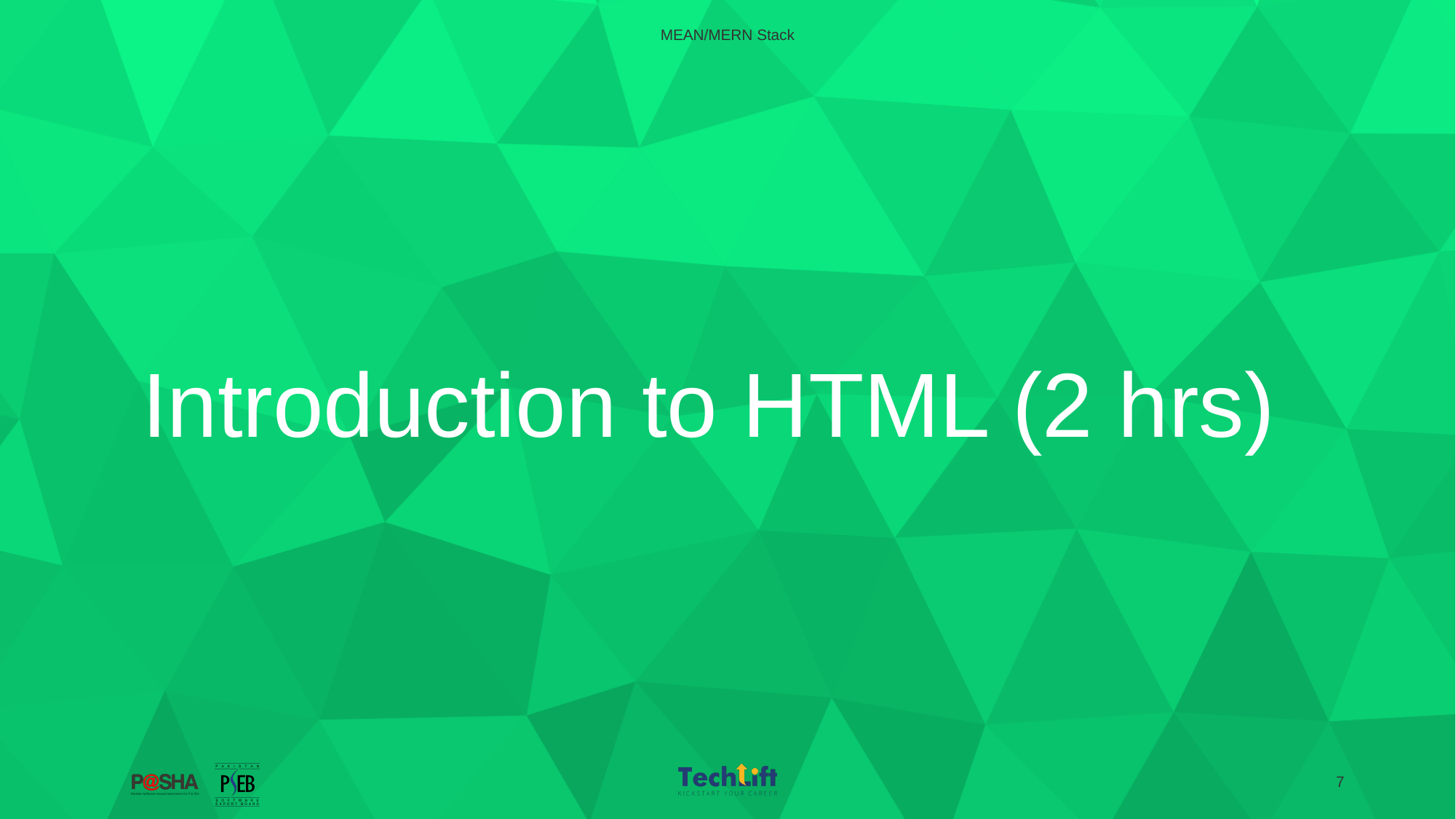

MEAN/MERN Stack
# Introduction to HTML (2 hrs)
7